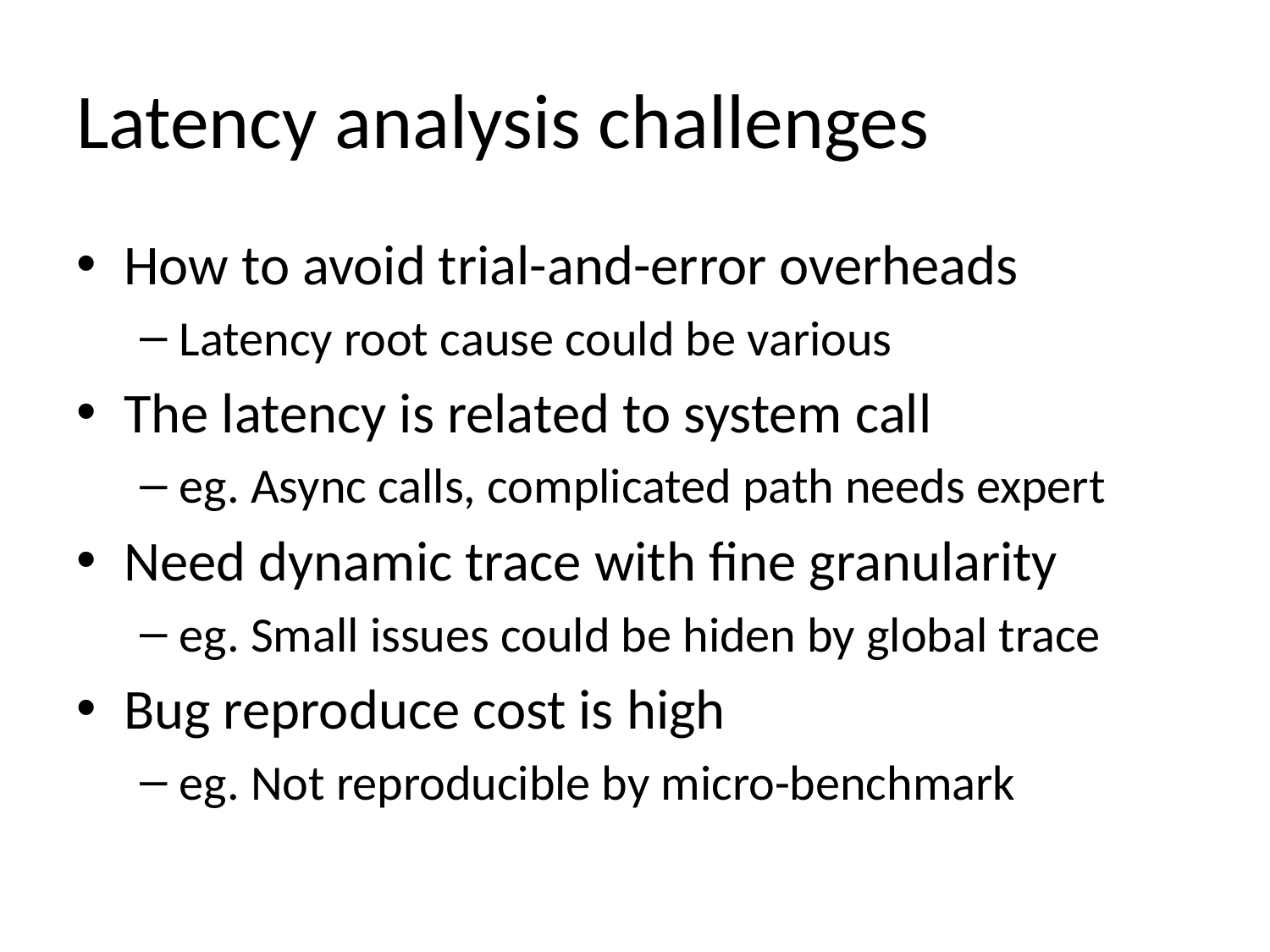

# Latency analysis challenges
How to avoid trial-and-error overheads
Latency root cause could be various
The latency is related to system call
eg. Async calls, complicated path needs expert
Need dynamic trace with fine granularity
eg. Small issues could be hiden by global trace
Bug reproduce cost is high
eg. Not reproducible by micro-benchmark